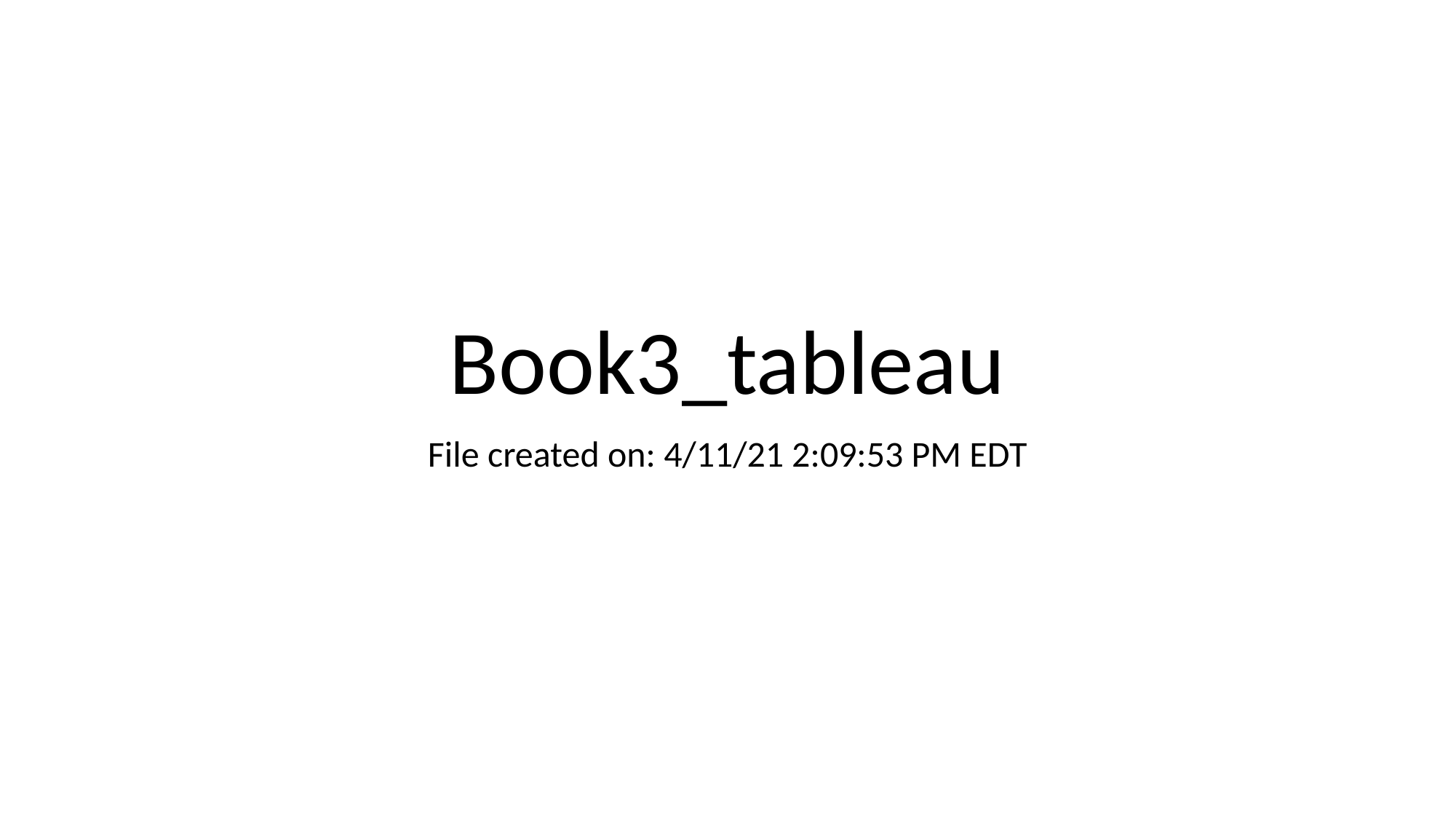

# Book3_tableau
File created on: 4/11/21 2:09:53 PM EDT